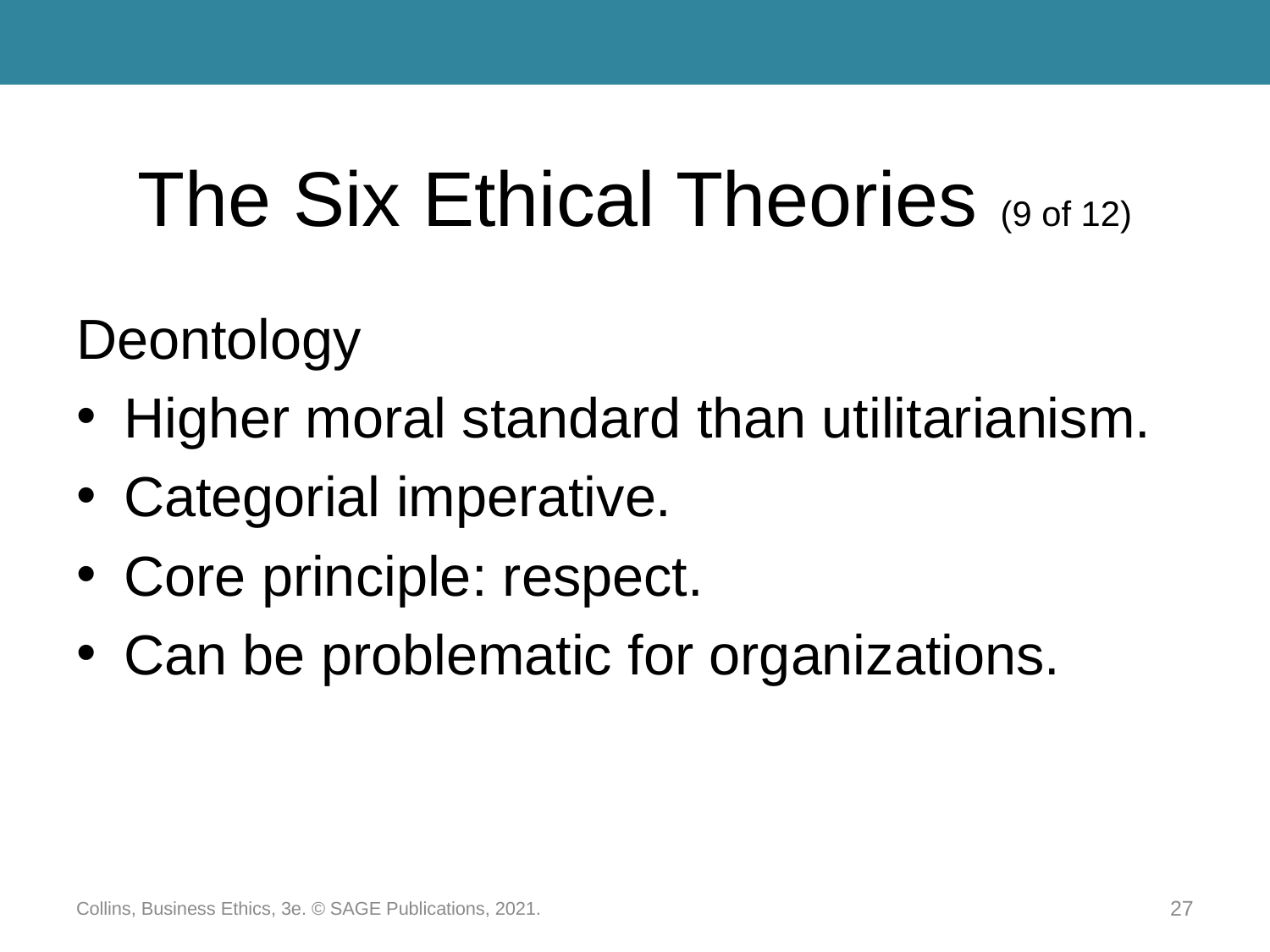

# The Six Ethical Theories (9 of 12)
Deontology
Higher moral standard than utilitarianism.
Categorial imperative.
Core principle: respect.
Can be problematic for organizations.

Collins, Business Ethics, 3e. © SAGE Publications, 2021.
27